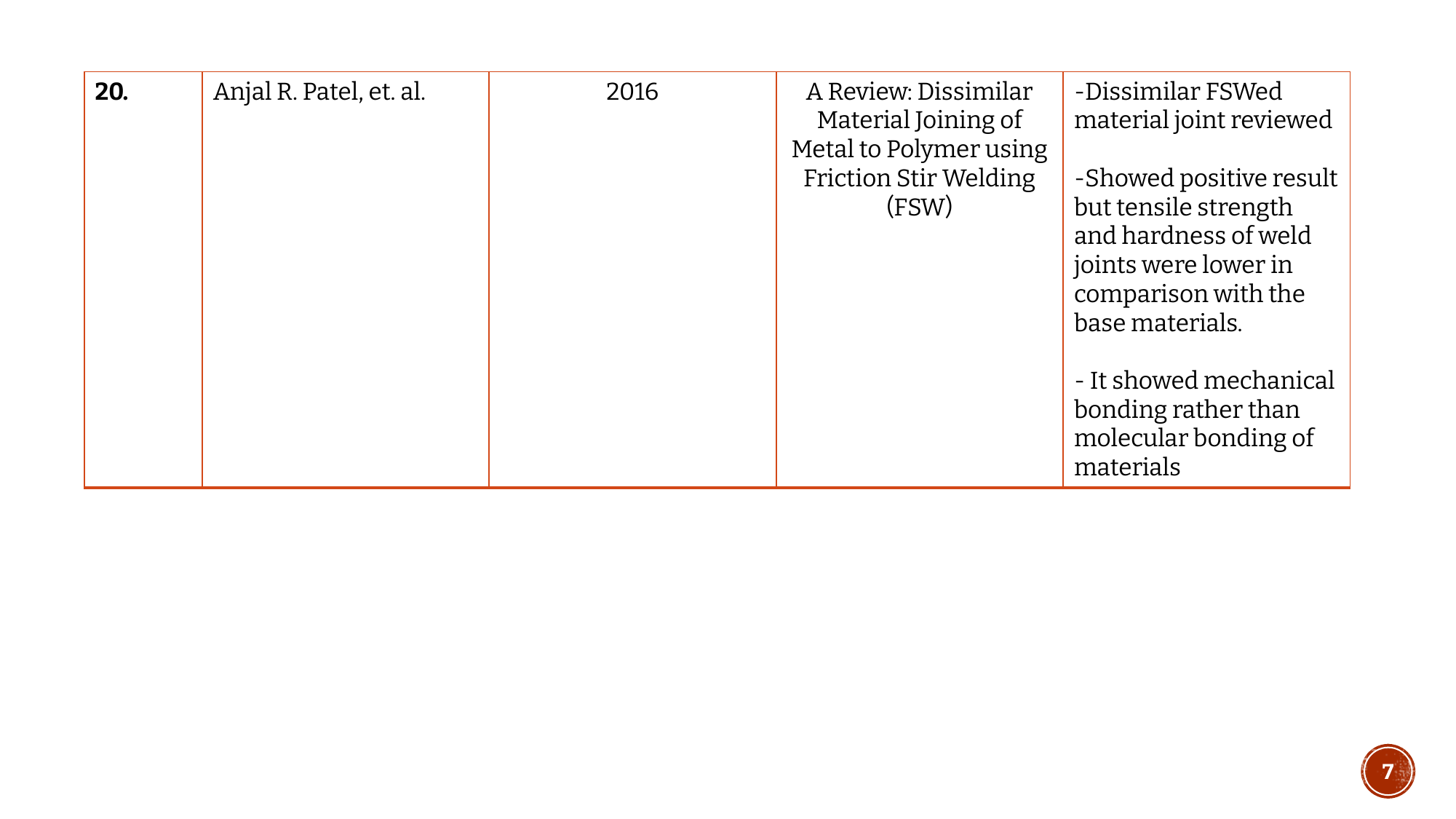

| 20. | Anjal R. Patel, et. al. | 2016 | A Review: Dissimilar Material Joining of Metal to Polymer using Friction Stir Welding (FSW) | -Dissimilar FSWed material joint reviewed -Showed positive result but tensile strength and hardness of weld joints were lower in comparison with the base materials. - It showed mechanical bonding rather than molecular bonding of materials |
| --- | --- | --- | --- | --- |
7